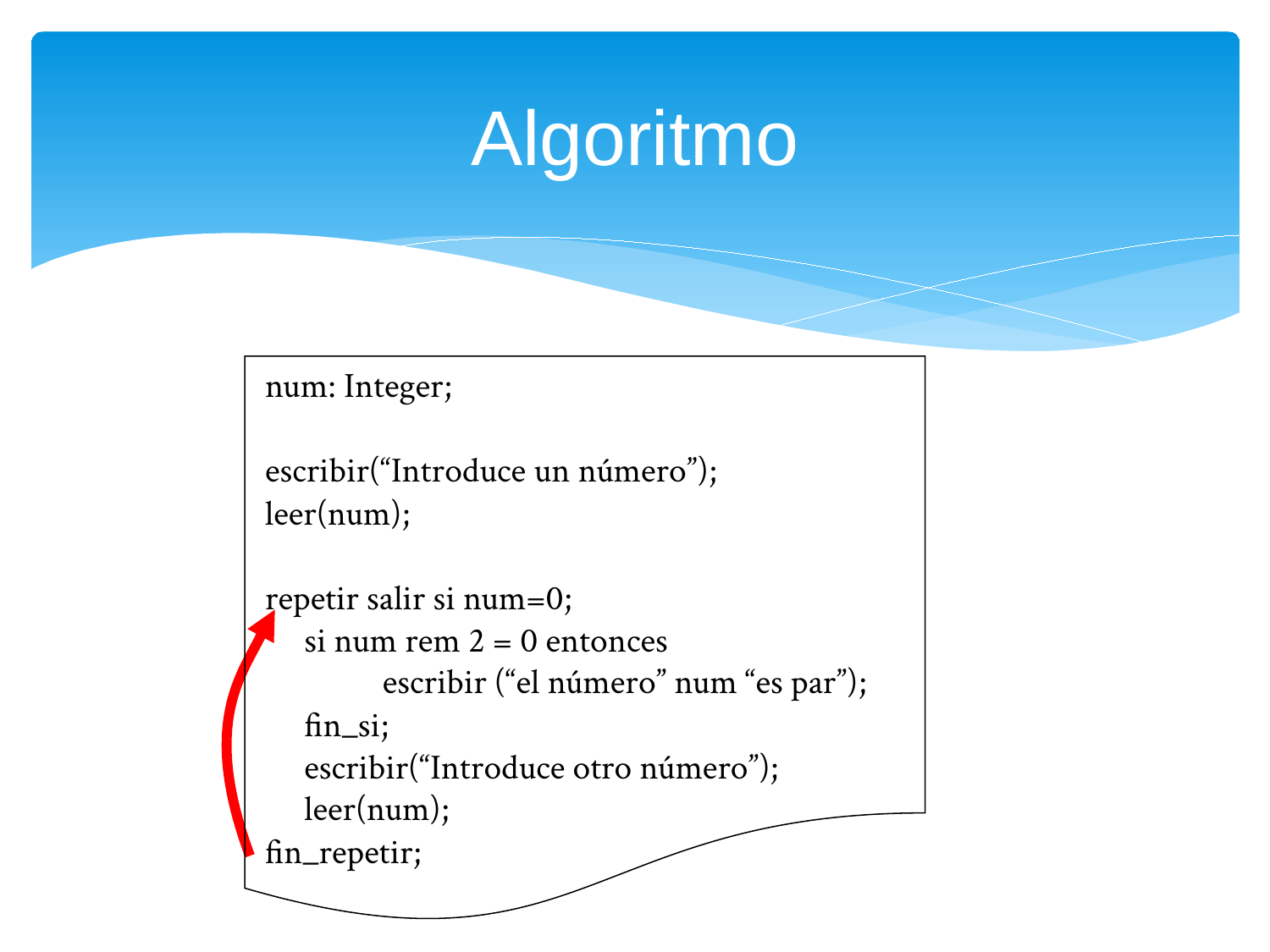

# Algoritmo
 num: Integer;

 escribir(“Introduce un número”);
 leer(num);

 repetir salir si num=0;
      si num rem 2 = 0 entonces
                escribir (“el número” num “es par”);
      fin_si;
      escribir(“Introduce otro número”);
      leer(num);
 fin_repetir;